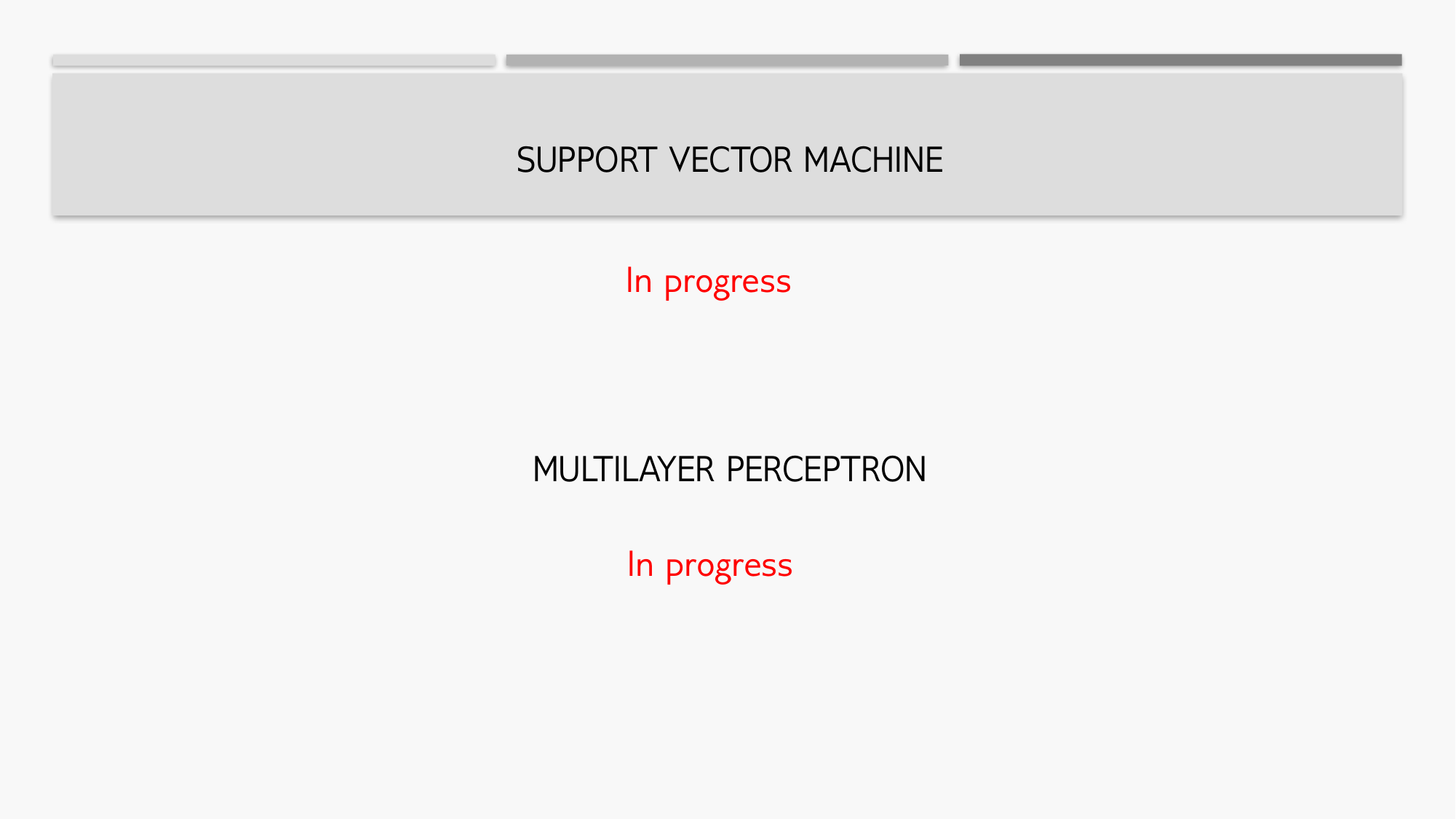

SUPPORT VECTOR MACHINE
In progress
MULTILAYER PERCEPTRON
In progress